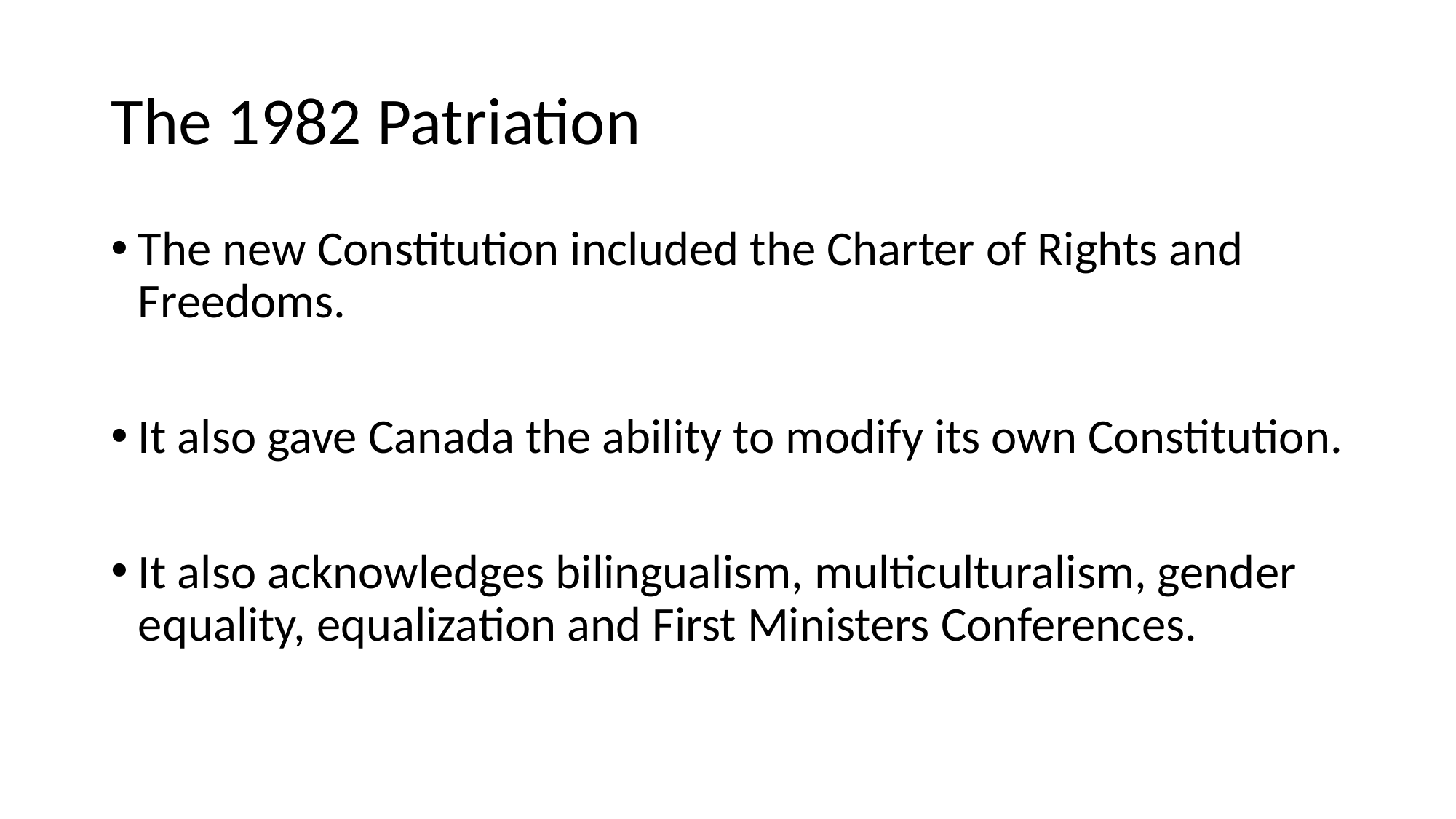

# The 1982 Patriation
The new Constitution included the Charter of Rights and Freedoms.

It also gave Canada the ability to modify its own Constitution.

It also acknowledges bilingualism, multiculturalism, gender equality, equalization and First Ministers Conferences.